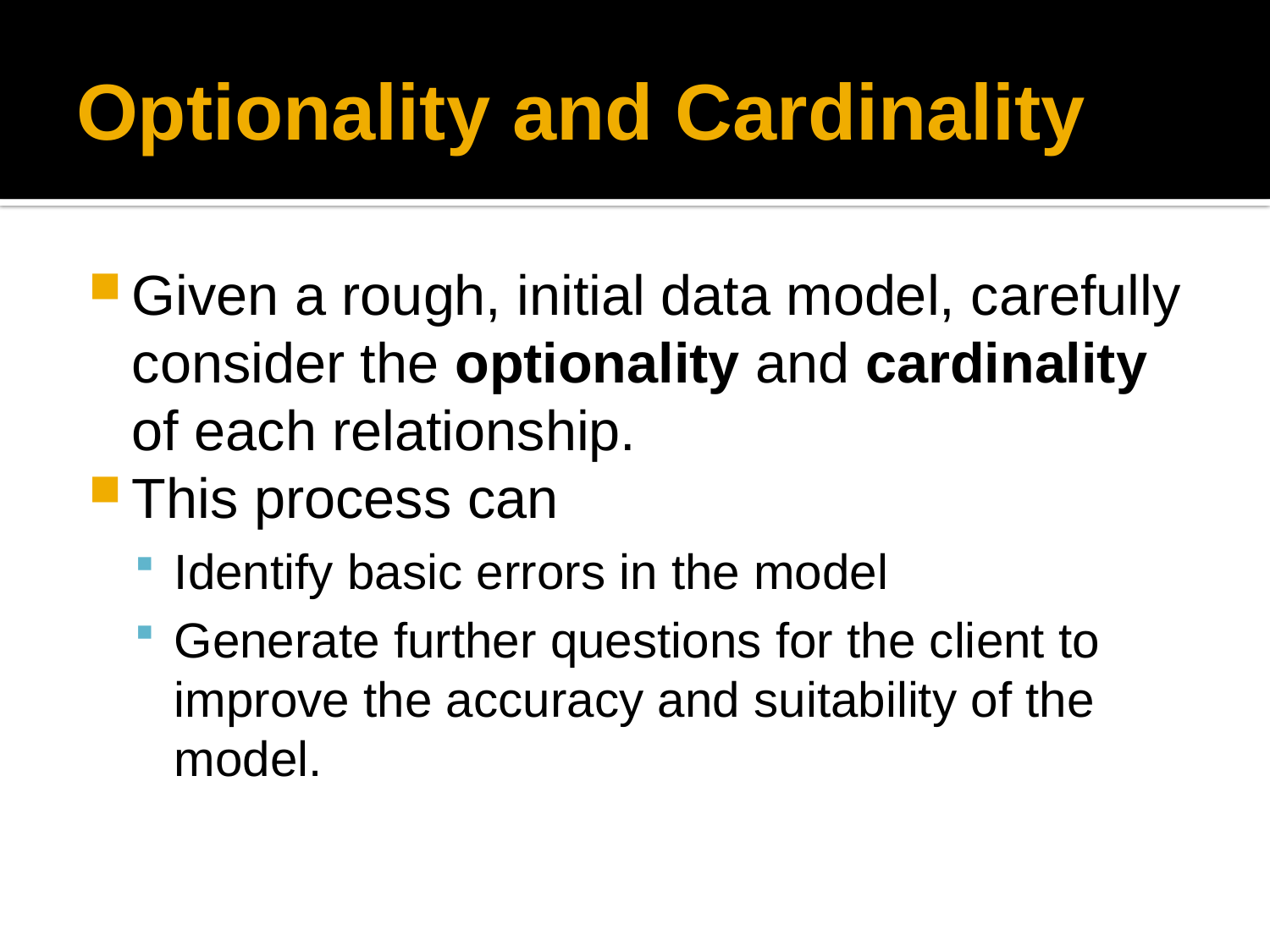

# Optionality and Cardinality
Given a rough, initial data model, carefully consider the optionality and cardinality of each relationship.
This process can
Identify basic errors in the model
Generate further questions for the client to improve the accuracy and suitability of the model.